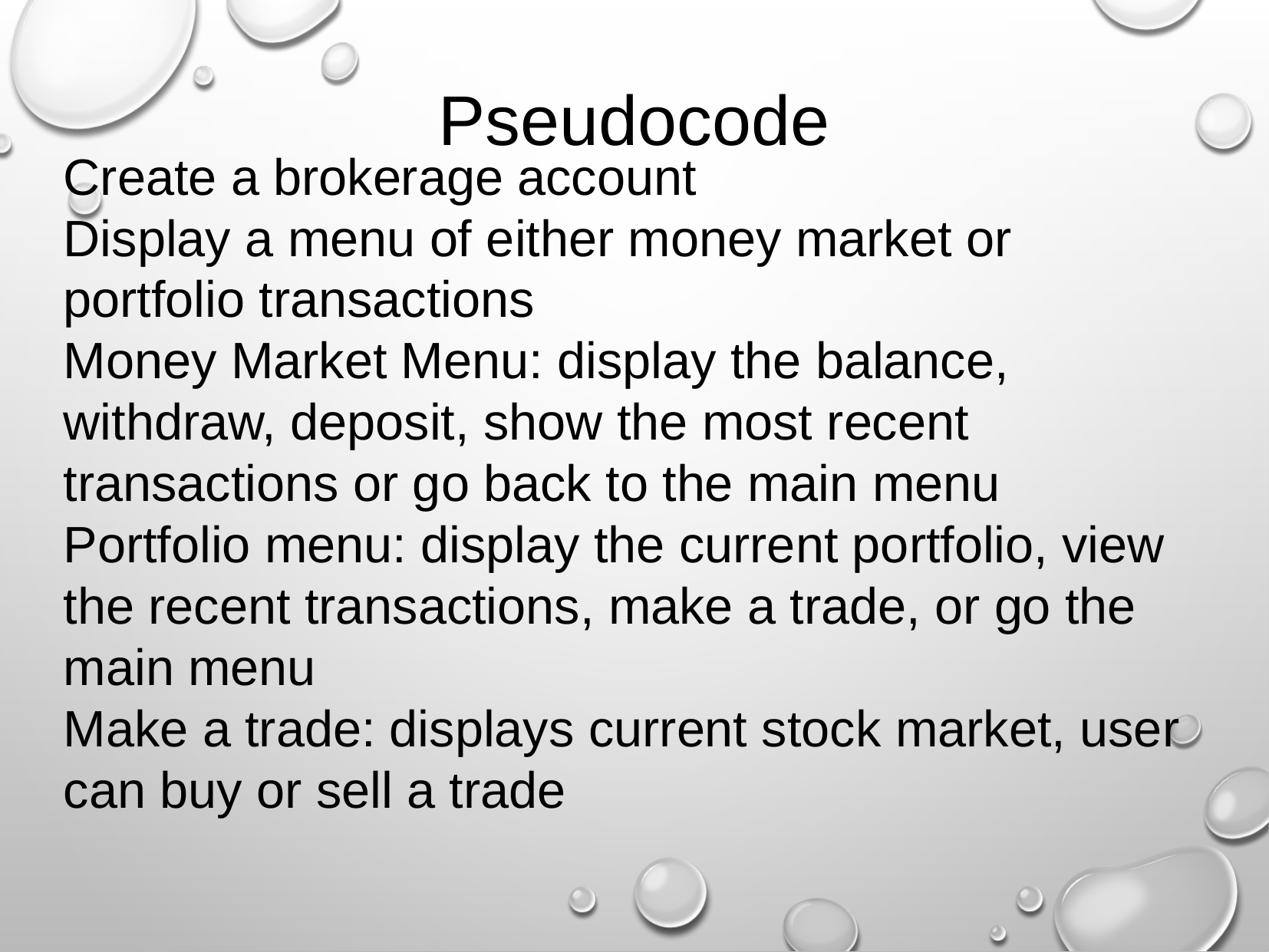

Pseudocode
Create a brokerage account
Display a menu of either money market or portfolio transactions
Money Market Menu: display the balance, withdraw, deposit, show the most recent transactions or go back to the main menu
Portfolio menu: display the current portfolio, view the recent transactions, make a trade, or go the main menu
Make a trade: displays current stock market, user can buy or sell a trade